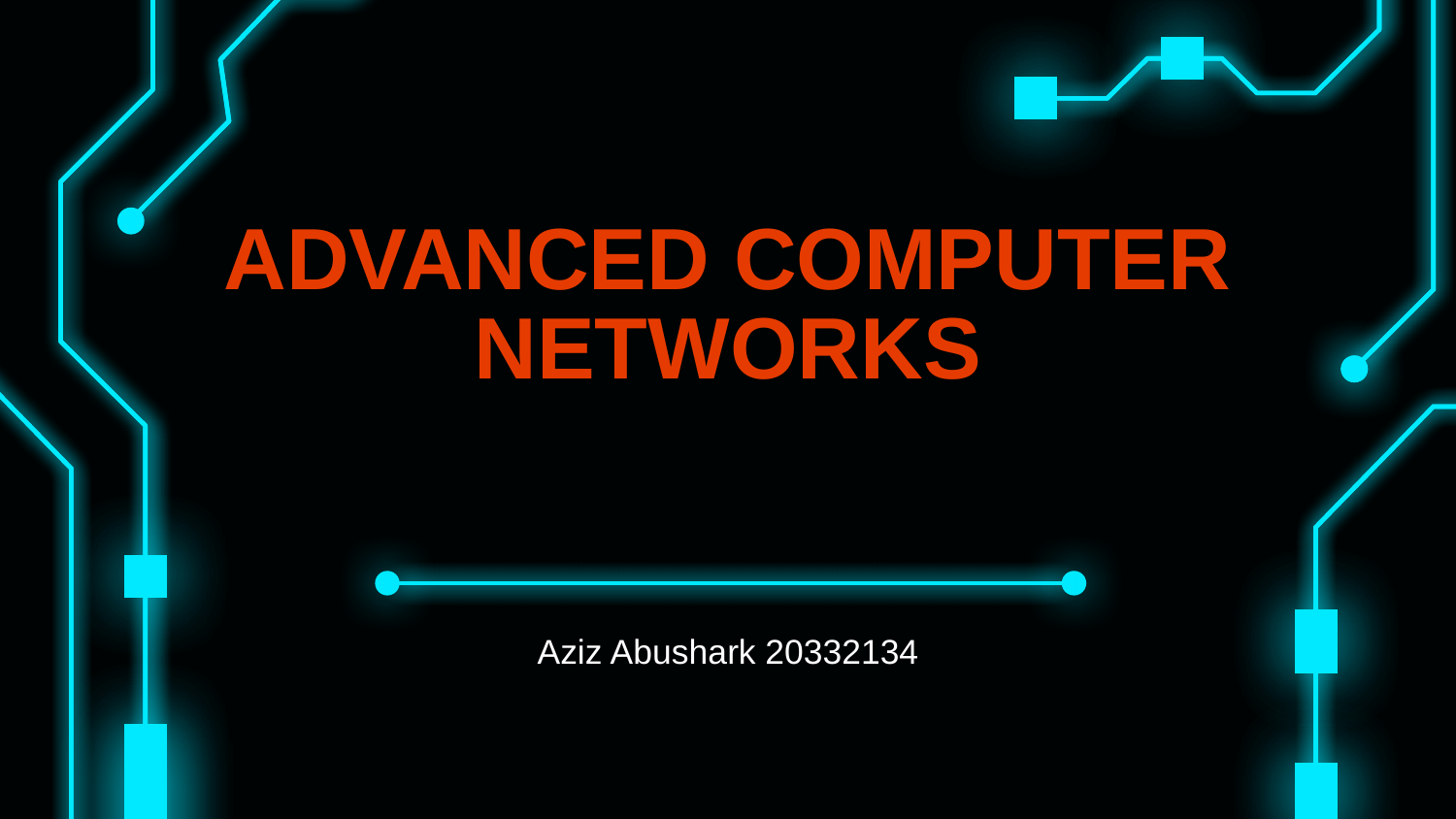

# ADVANCED COMPUTER NETWORKS

Aziz Abushark 20332134